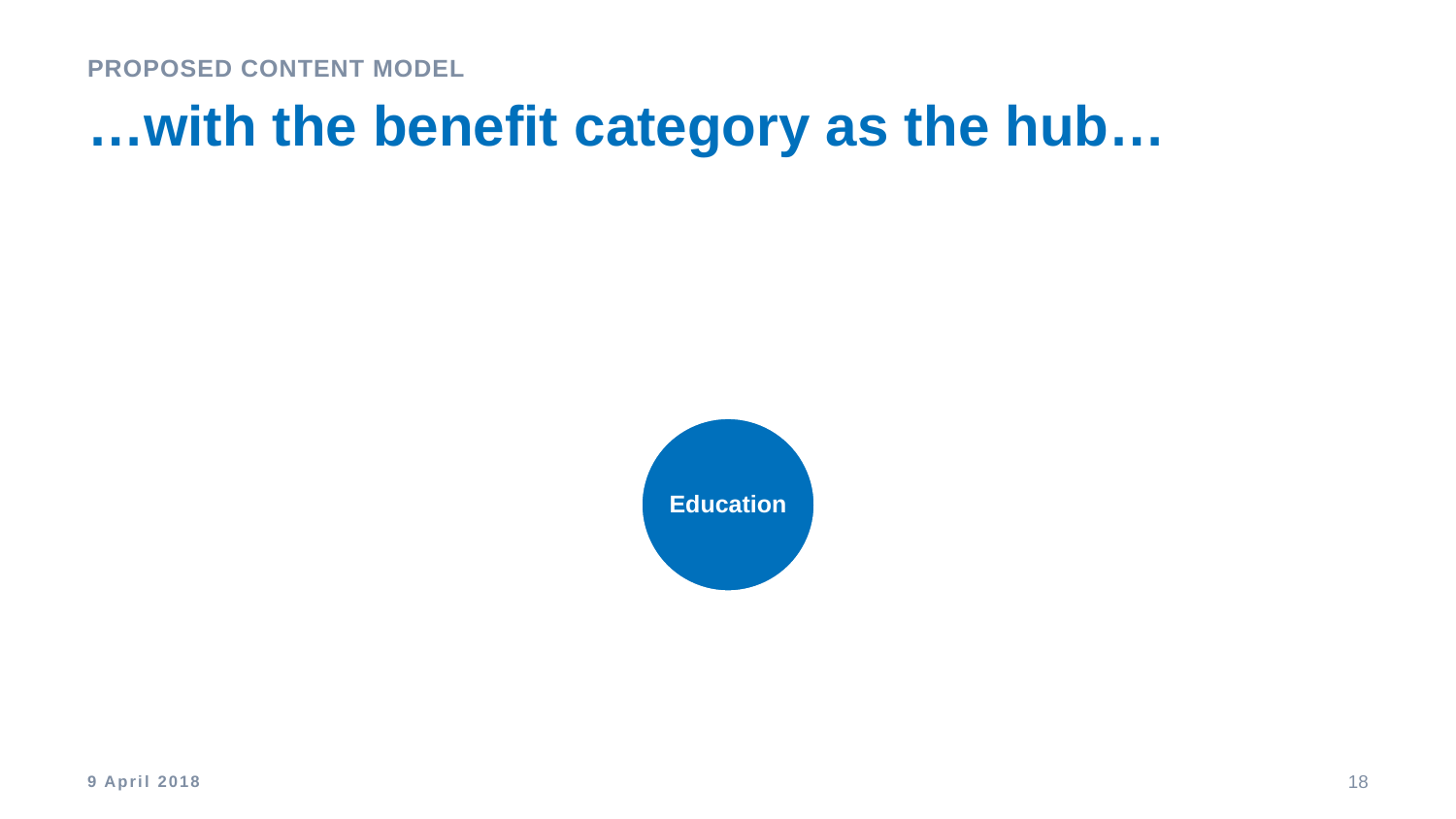

Proposed content model
# …with the benefit category as the hub…
Education
9 April 2018

18